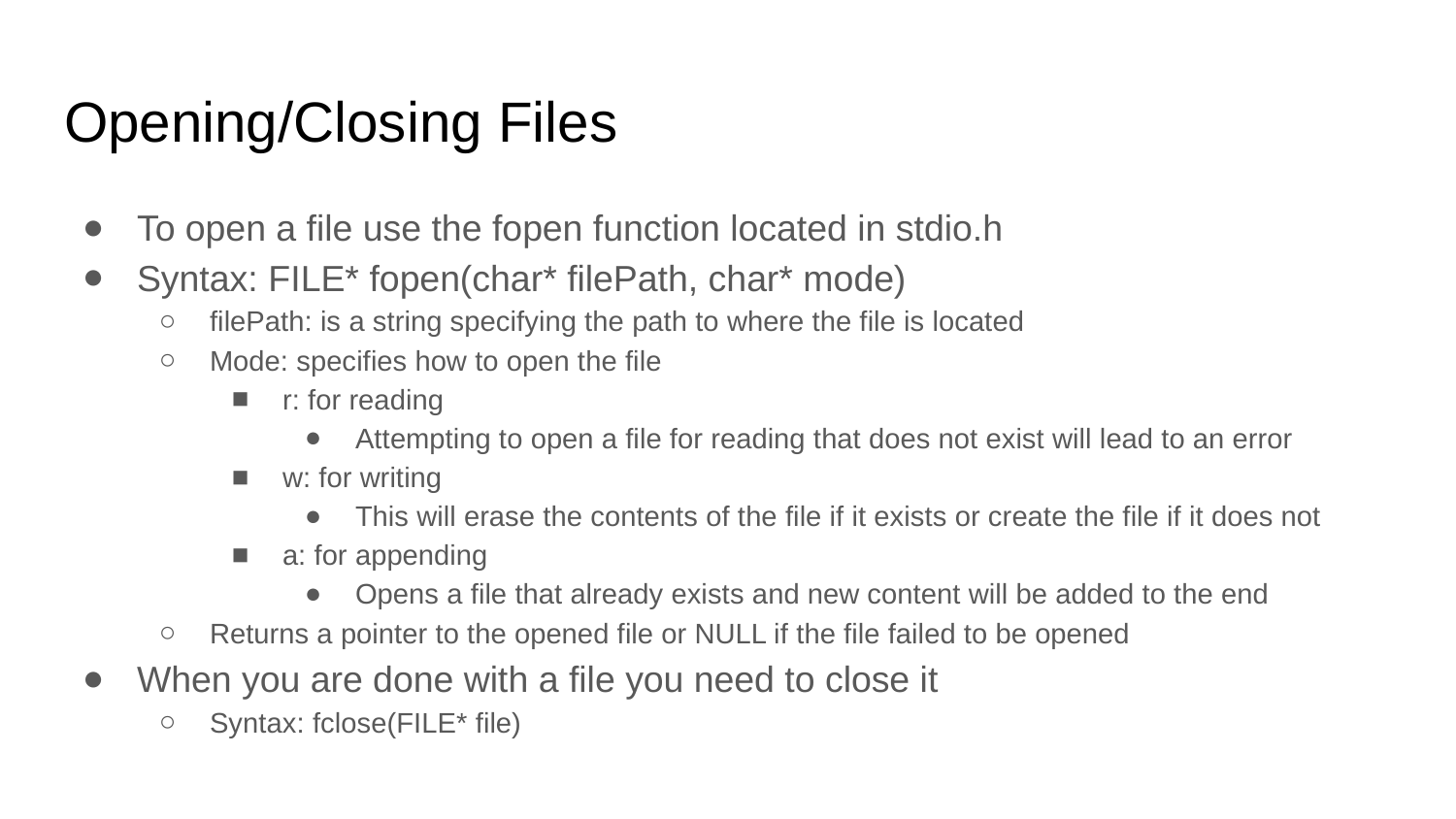

# Opening/Closing Files
To open a file use the fopen function located in stdio.h
Syntax: FILE* fopen(char* filePath, char* mode)
filePath: is a string specifying the path to where the file is located
Mode: specifies how to open the file
r: for reading
Attempting to open a file for reading that does not exist will lead to an error
w: for writing
This will erase the contents of the file if it exists or create the file if it does not
a: for appending
Opens a file that already exists and new content will be added to the end
Returns a pointer to the opened file or NULL if the file failed to be opened
When you are done with a file you need to close it
Syntax: fclose(FILE* file)